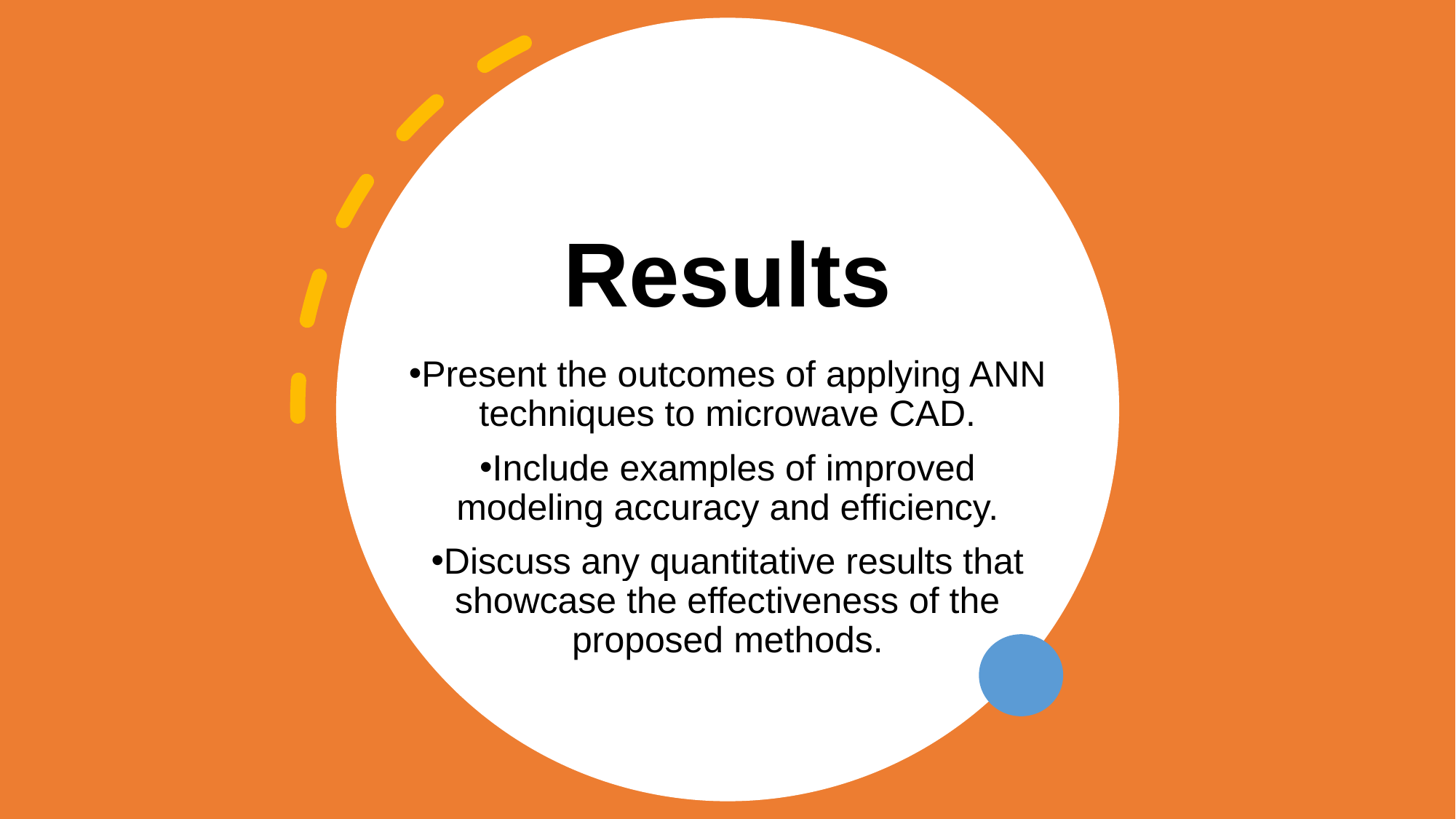

# Results
Present the outcomes of applying ANN techniques to microwave CAD.
Include examples of improved modeling accuracy and efficiency.
Discuss any quantitative results that showcase the effectiveness of the proposed methods.